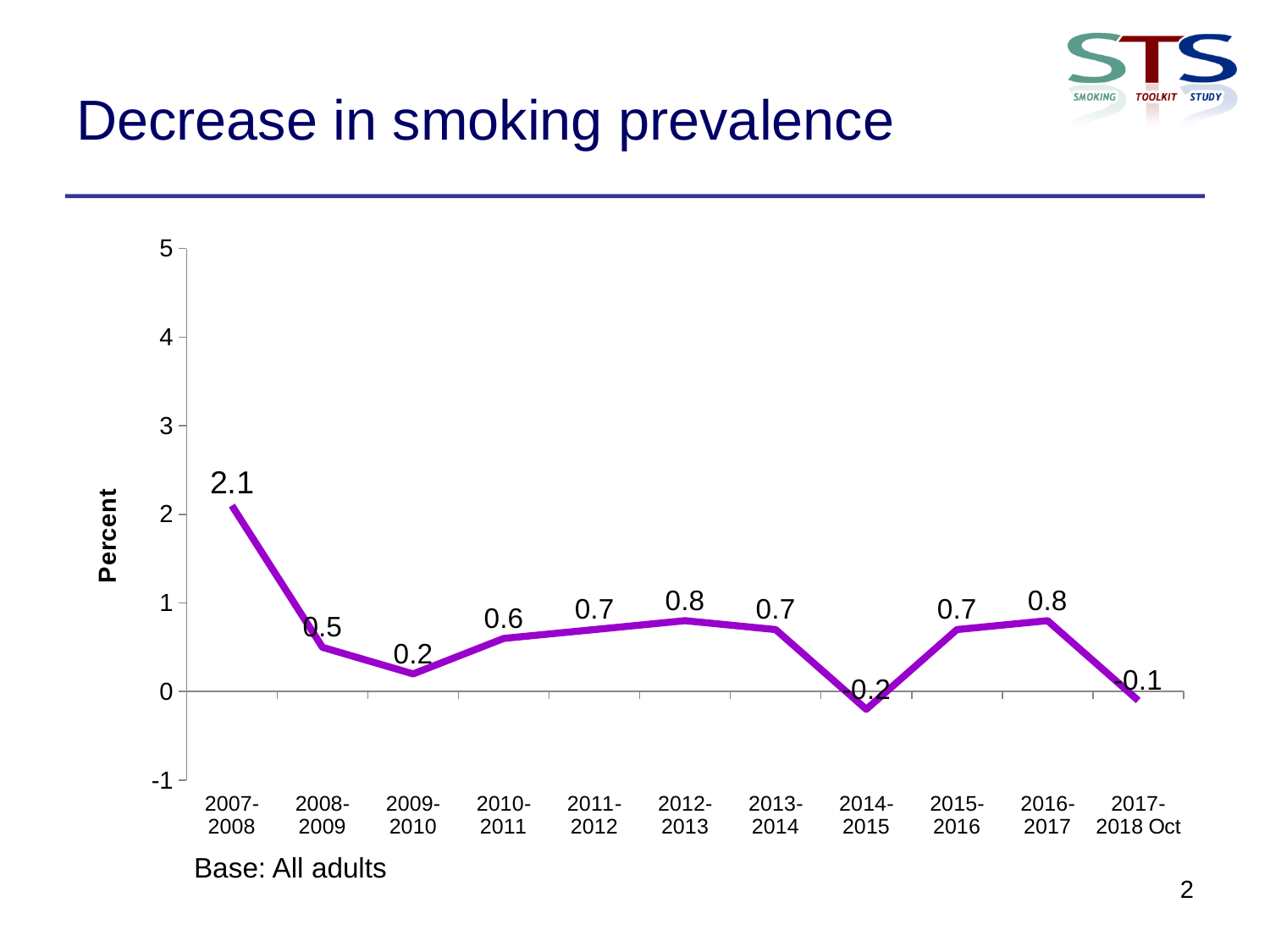

# Decrease in smoking prevalence

### Chart

| Category | Value | Column1 | Column2 |
|---|---|---|---|
| 2007-2008 | 2.1 | None | None |
| 2008-2009 | 0.5 | None | None |
| 2009-2010 | 0.2 | None | None |
| 2010-2011 | 0.6 | None | None |
| 2011-2012 | 0.7 | None | None |
| 2012-2013 | 0.8 | None | None |
| 2013-2014 | 0.7 | None | None |
| 2014-2015 | -0.2 | None | None |
| 2015-2016 | 0.7 | None | None |
| 2016-2017 | 0.8 | None | None |
| 2017-2018 Oct | -0.1 | None | None |
Base: All adults
2